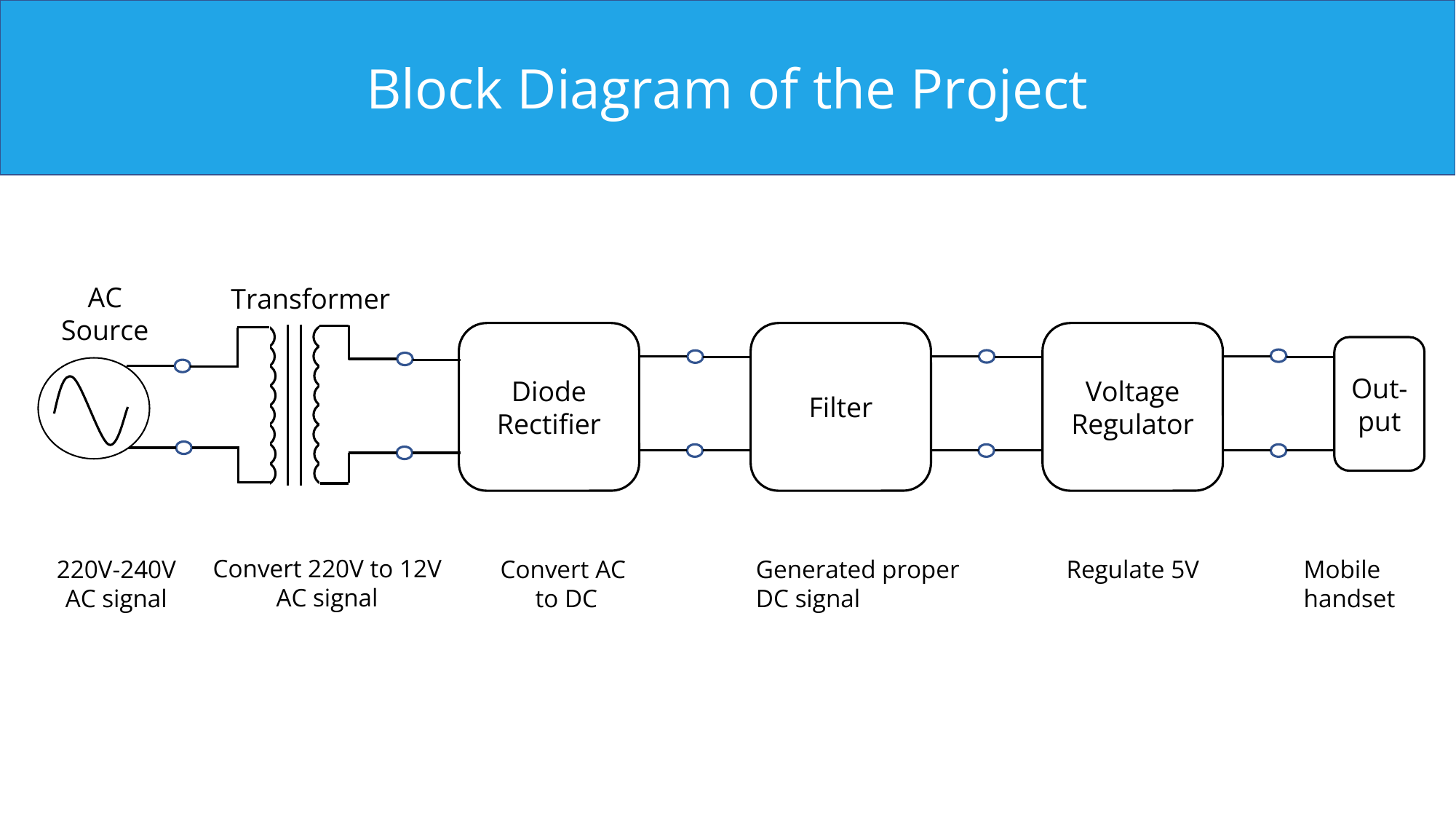

Block Diagram of the Project
AC
Source

Transformer

Diode
Rectifier

Filter

Voltage Regulator

Out-
put

Convert 220V to 12V
AC signal
220V-240V AC signal
Convert AC
to DC
Generated proper
DC signal
Regulate 5V
Mobile
handset